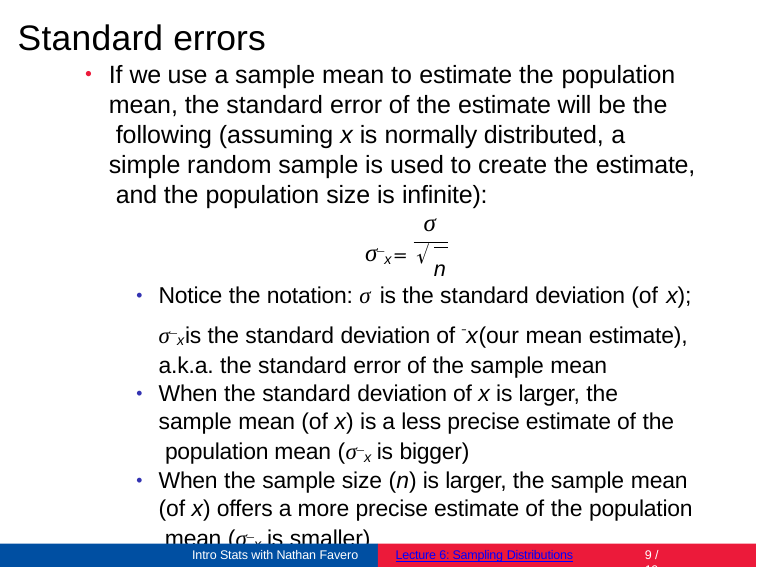

# Standard errors
If we use a sample mean to estimate the population
mean, the standard error of the estimate will be the  following (assuming x is normally distributed, a
simple random sample is used to create the estimate,  and the population size is infinite):
σ¯x    = √n
σ

Notice the notation: σ is the standard deviation (of x);
σ¯x is the standard deviation of ¯x (our mean estimate),
a.k.a. the standard error of the sample mean
When the standard deviation of x is larger, the  sample mean (of x) is a less precise estimate of the  population mean (σ¯x is bigger)
When the sample size (n) is larger, the sample mean  (of x) offers a more precise estimate of the population  mean (σ¯x is smaller)

Intro Stats with Nathan Favero
Lecture 6: Sampling Distributions
9 / 19